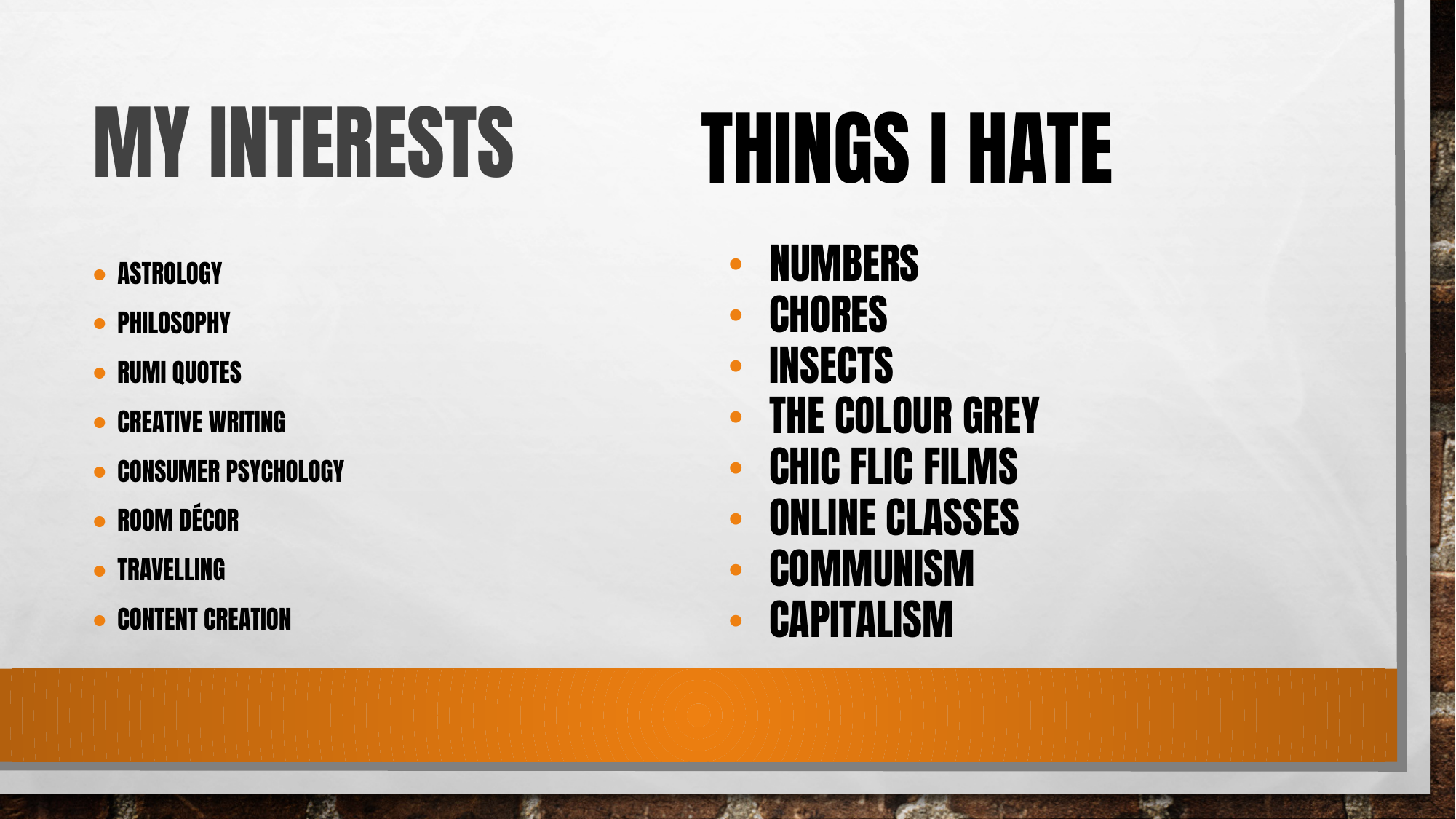

# MY INTERESTS
THINGS I HATE
NUMBERS
CHORES
INSECTS
THE COLOUR GREY
CHIC FLIC FILMS
ONLINE CLASSES
COMMUNISM
CAPITALISM

ASTROLOGY
PHILOSOPHY
Rumi quotes
CREATIVE WRITING
CONSUMER PSYCHOLOGY
ROOM DÉCOR
TRAVELLING
CONTENT CREATION